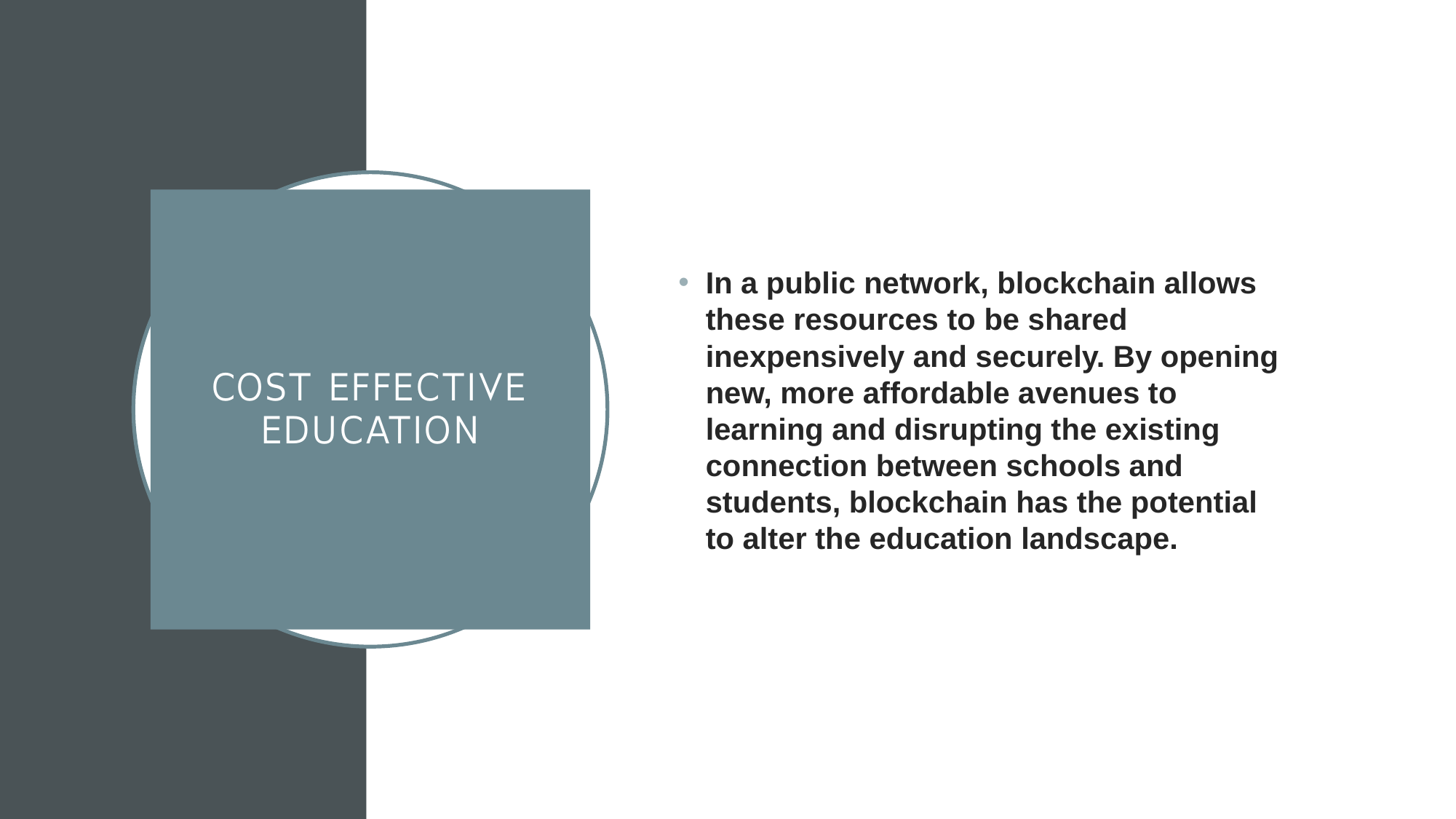

In a public network, blockchain allows these resources to be shared inexpensively and securely. By opening new, more affordable avenues to learning and disrupting the existing connection between schools and students, blockchain has the potential to alter the education landscape.

# COST EFFECTIVE EDUCATION